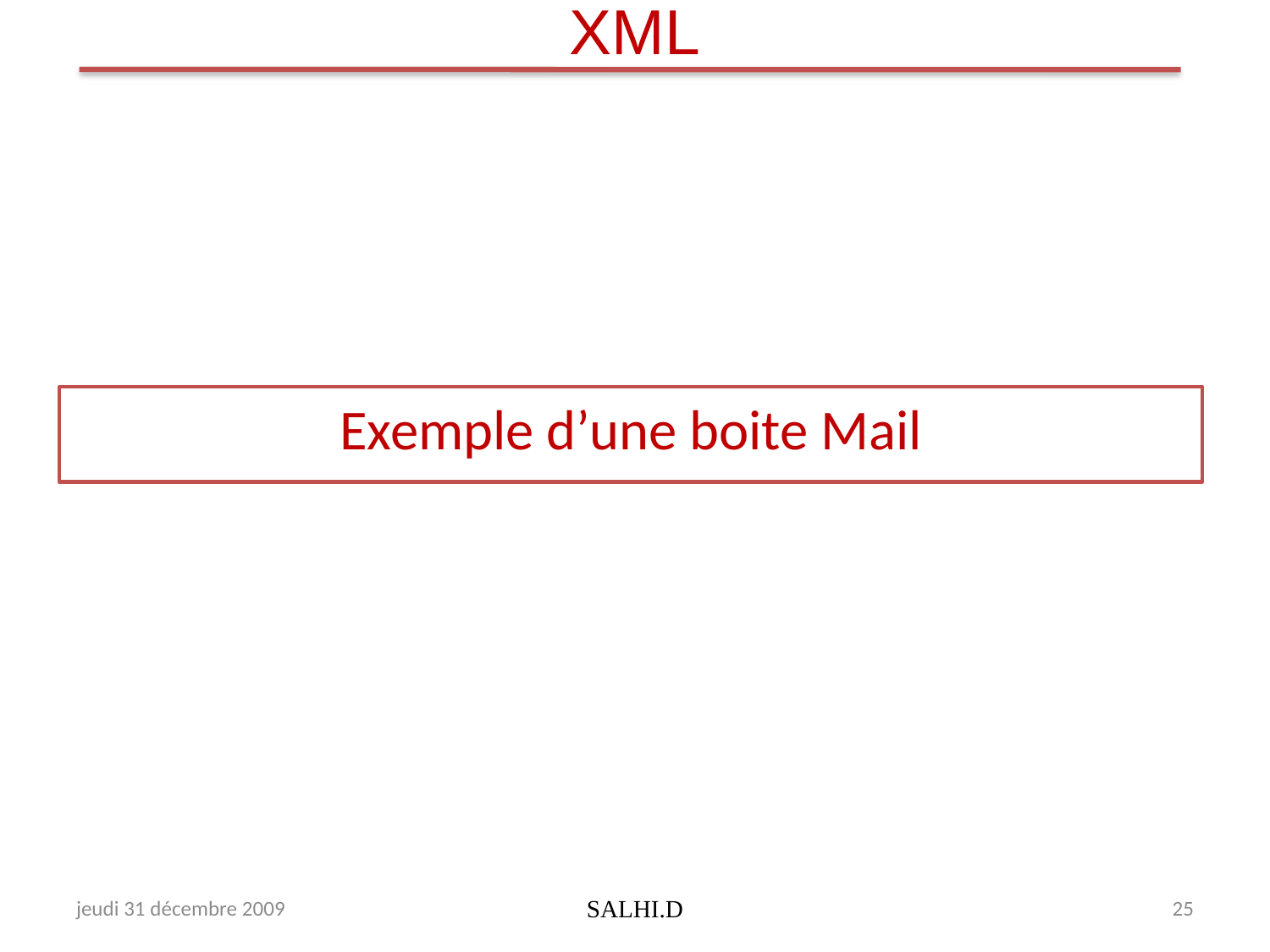

# XML
Exemple d’une boite Mail
jeudi 31 décembre 2009
SALHI.D
25